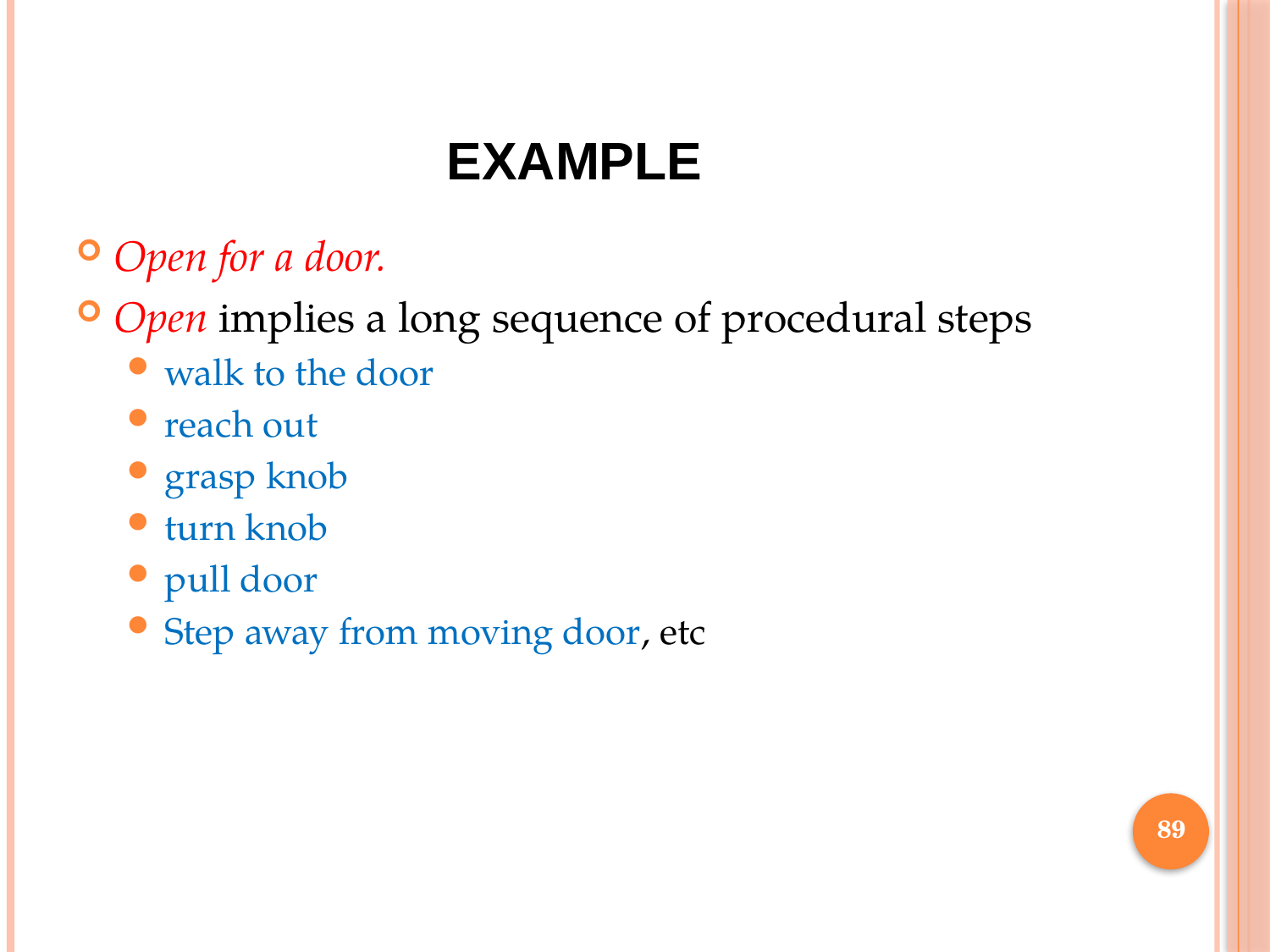

# EXAMPLE
Open for a door.
Open implies a long sequence of procedural steps
walk to the door
reach out
grasp knob
turn knob
pull door
Step away from moving door, etc
89